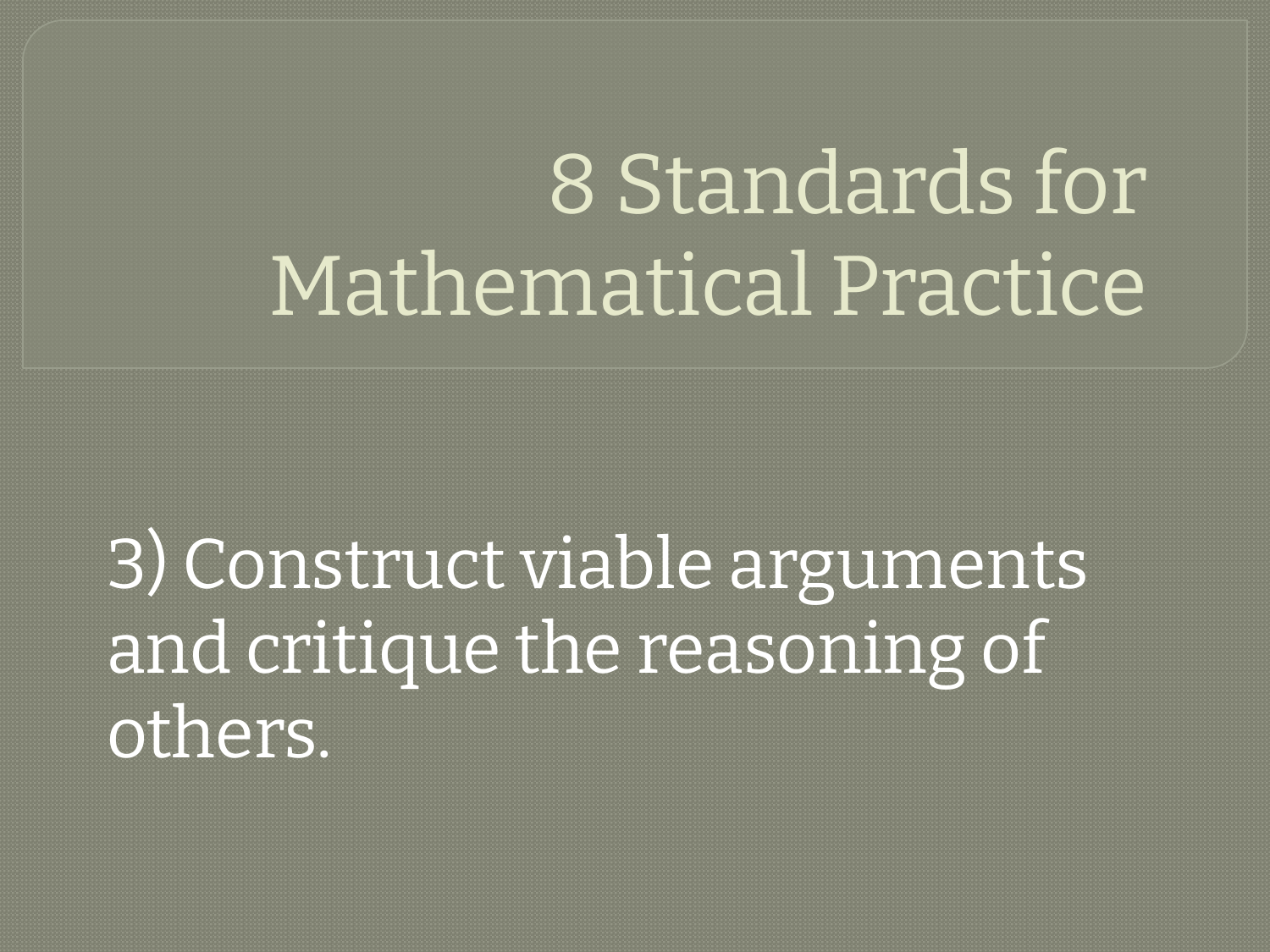

# 8 Standards for Mathematical Practice
3) Construct viable arguments and critique the reasoning of others.